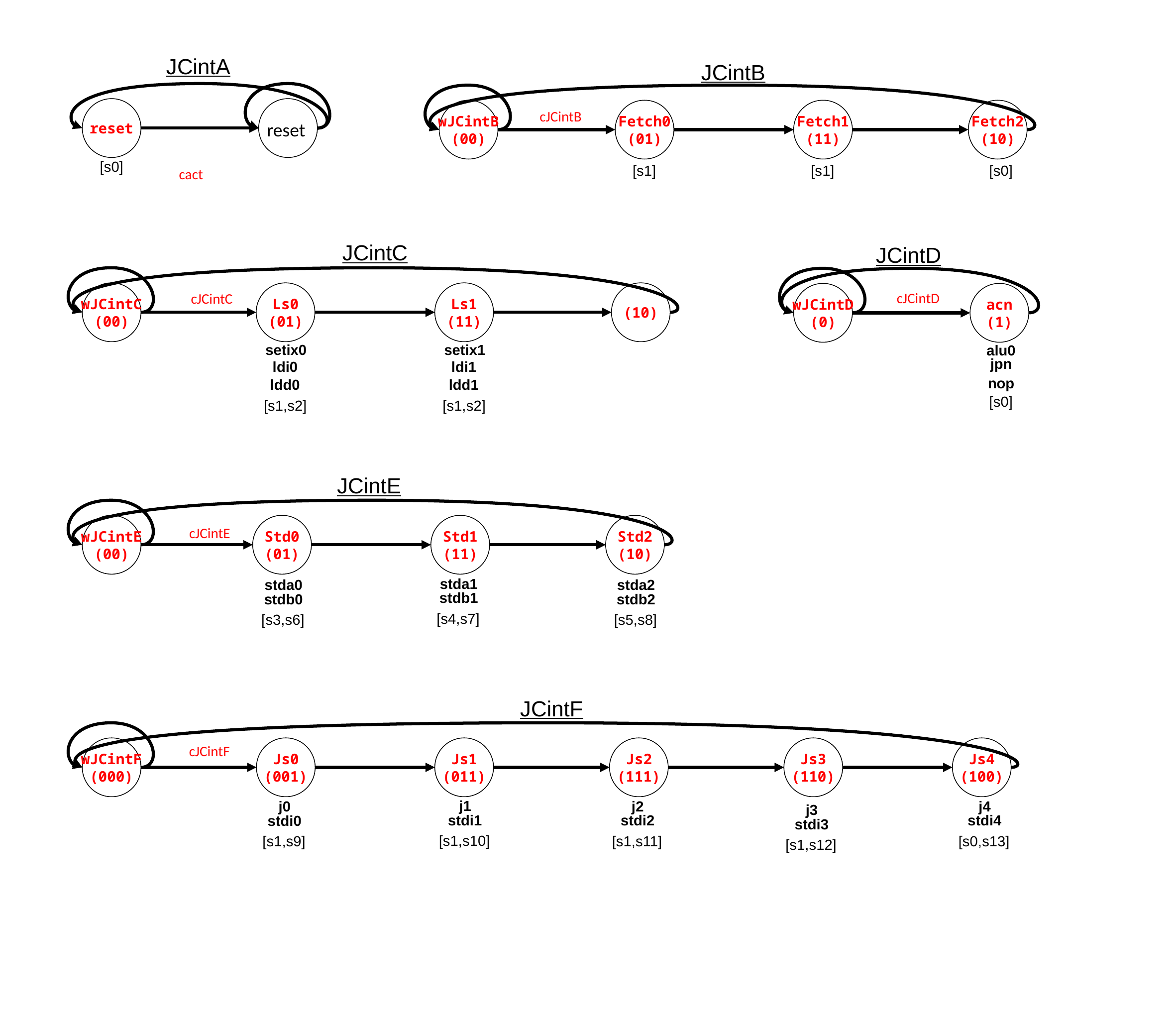

JCintA
JCintB
reset

wJCintB
(00)
Fetch0
(01)
Fetch1
(11)
Fetch2
(10)
cJCintB
reset
[s0]
cact
[s1]
[s1]
[s0]
JCintC
JCintD
wJCintC
(00)
Ls0
(01)
Ls1
(11)
(10)
wJCintD
(0)
acn
(1)
cJCintD
cJCintC
setix0
setix1
alu0
jpn
ldi0
ldi1
nop
ldd0
ldd1
[s0]
[s1,s2]
[s1,s2]
JCintE
wJCintE
(00)
Std0
(01)
Std1
(11)
Std2
(10)
cJCintE
stda1
stda0
stda2
stdb1
stdb0
stdb2
[s4,s7]
[s3,s6]
[s5,s8]
JCintF
wJCintF
(000)
Js0
(001)
Js1
(011)
Js2
(111)
Js3
(110)
Js4
(100)
cJCintF
j1
j2
j4
j0
j3
stdi1
stdi2
stdi4
stdi0
stdi3
[s1,s10]
[s1,s11]
[s0,s13]
[s1,s9]
[s1,s12]